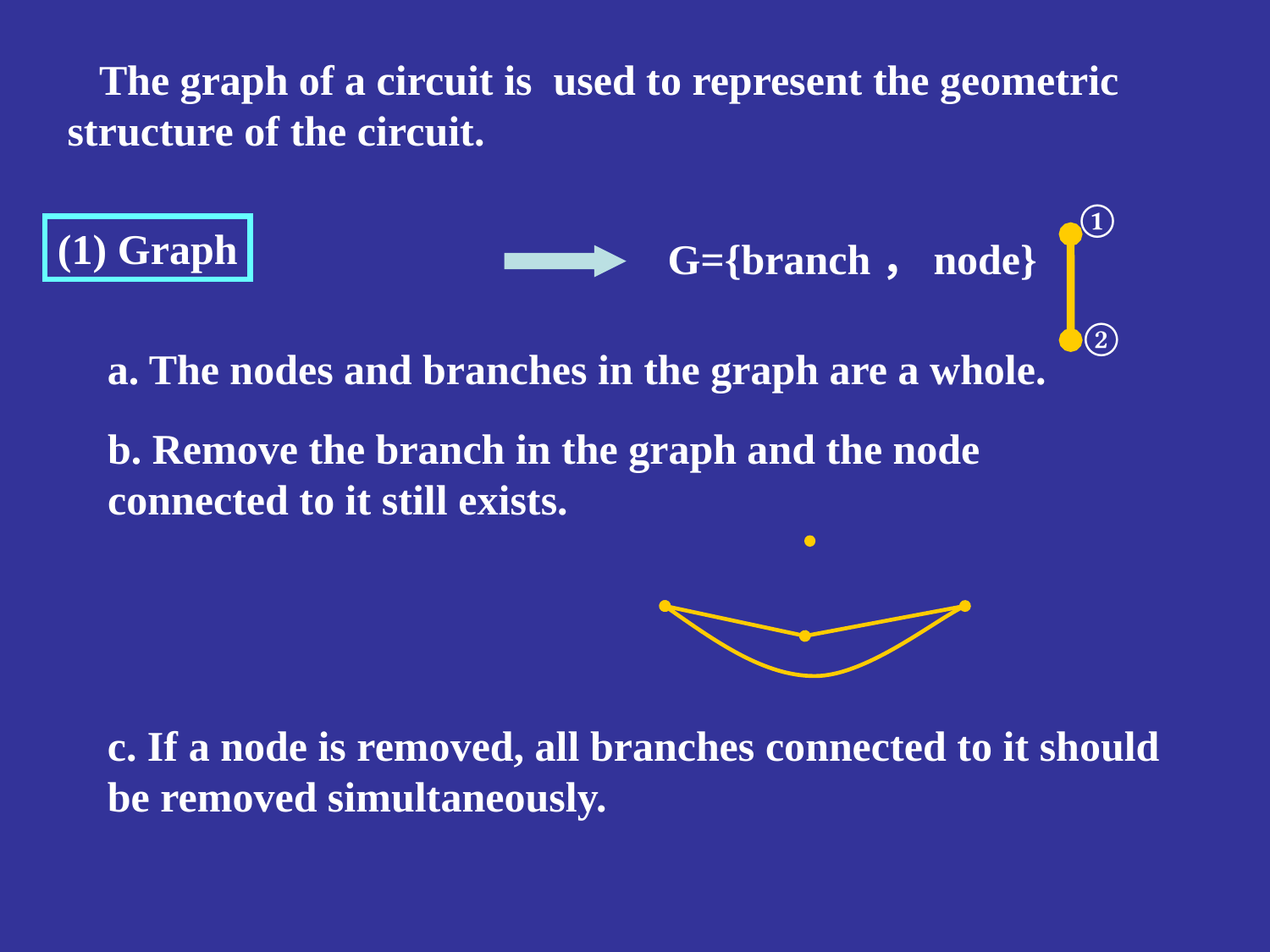

The graph of a circuit is  used to represent the geometric structure of the circuit.
①

②
(1) Graph
G={branch，node}

a. The nodes and branches in the graph are a whole.
b. Remove the branch in the graph and the node connected to it still exists.

c. If a node is removed, all branches connected to it should be removed simultaneously.